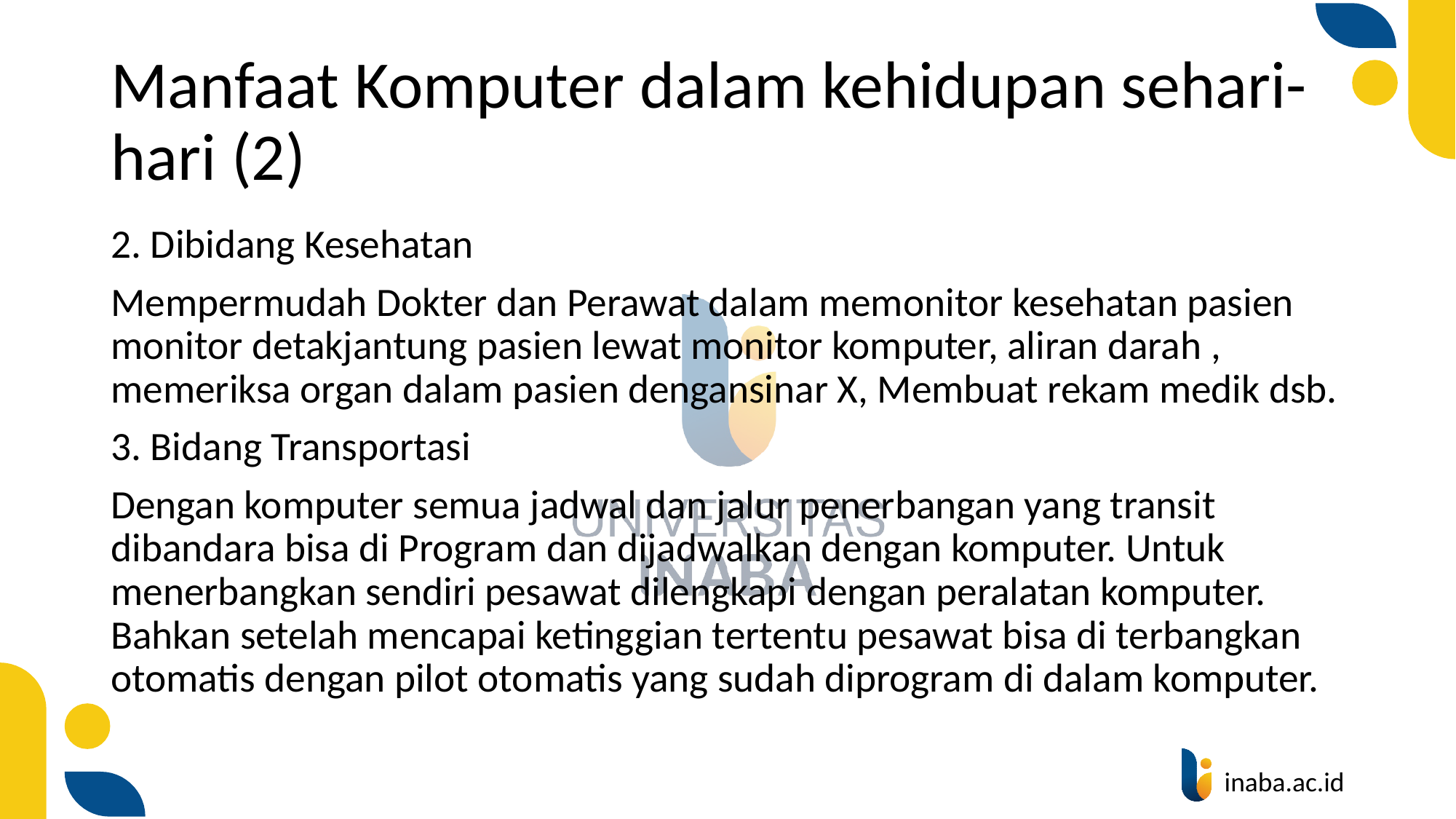

# Manfaat Komputer dalam kehidupan sehari-hari (2)
2. Dibidang Kesehatan
Mempermudah Dokter dan Perawat dalam memonitor kesehatan pasien monitor detakjantung pasien lewat monitor komputer, aliran darah , memeriksa organ dalam pasien dengansinar X, Membuat rekam medik dsb.
3. Bidang Transportasi
Dengan komputer semua jadwal dan jalur penerbangan yang transit dibandara bisa di Program dan dijadwalkan dengan komputer. Untuk menerbangkan sendiri pesawat dilengkapi dengan peralatan komputer. Bahkan setelah mencapai ketinggian tertentu pesawat bisa di terbangkan otomatis dengan pilot otomatis yang sudah diprogram di dalam komputer.